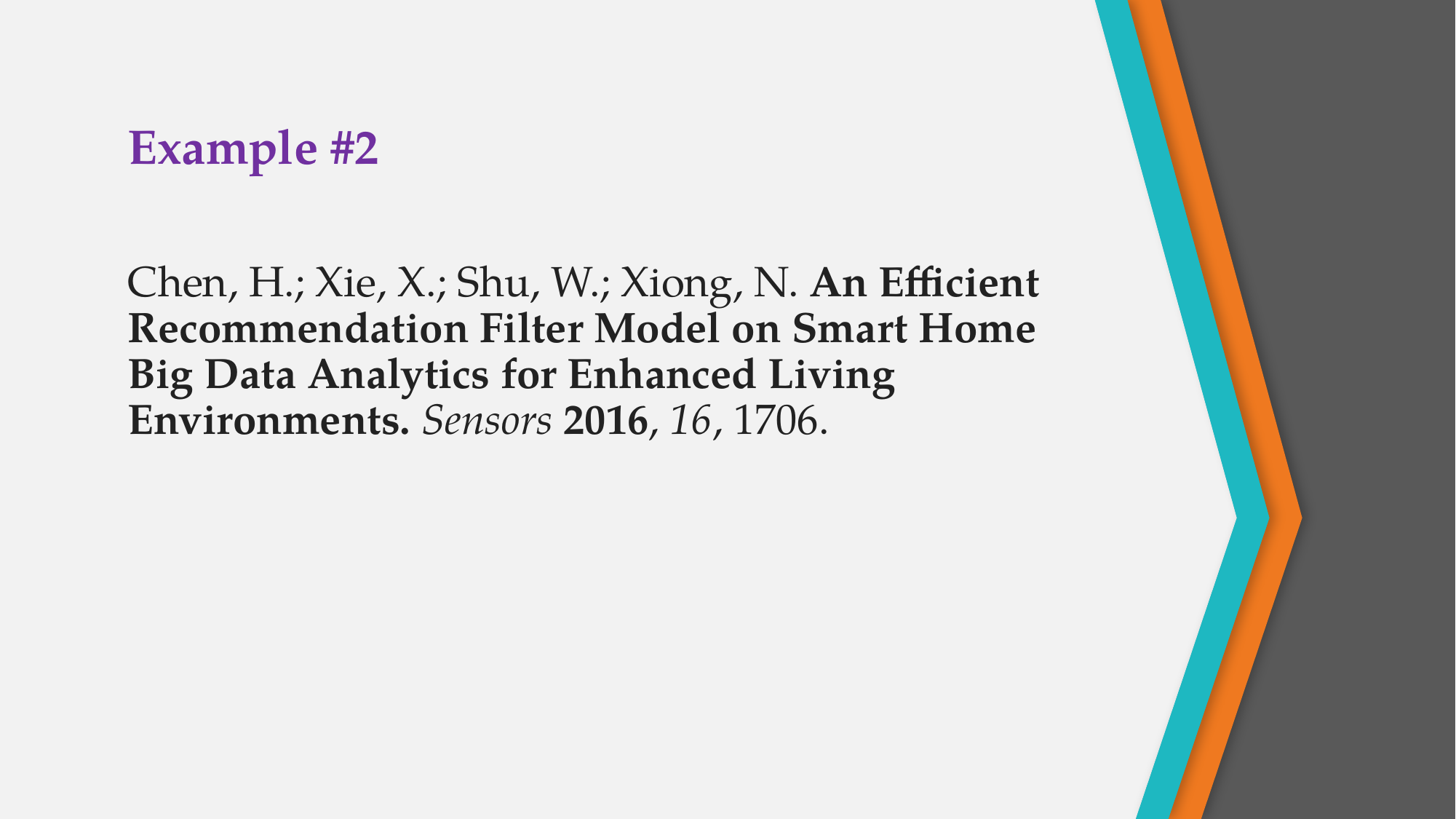

# Example #2
Chen, H.; Xie, X.; Shu, W.; Xiong, N. An Efficient Recommendation Filter Model on Smart Home Big Data Analytics for Enhanced Living Environments. Sensors 2016, 16, 1706.